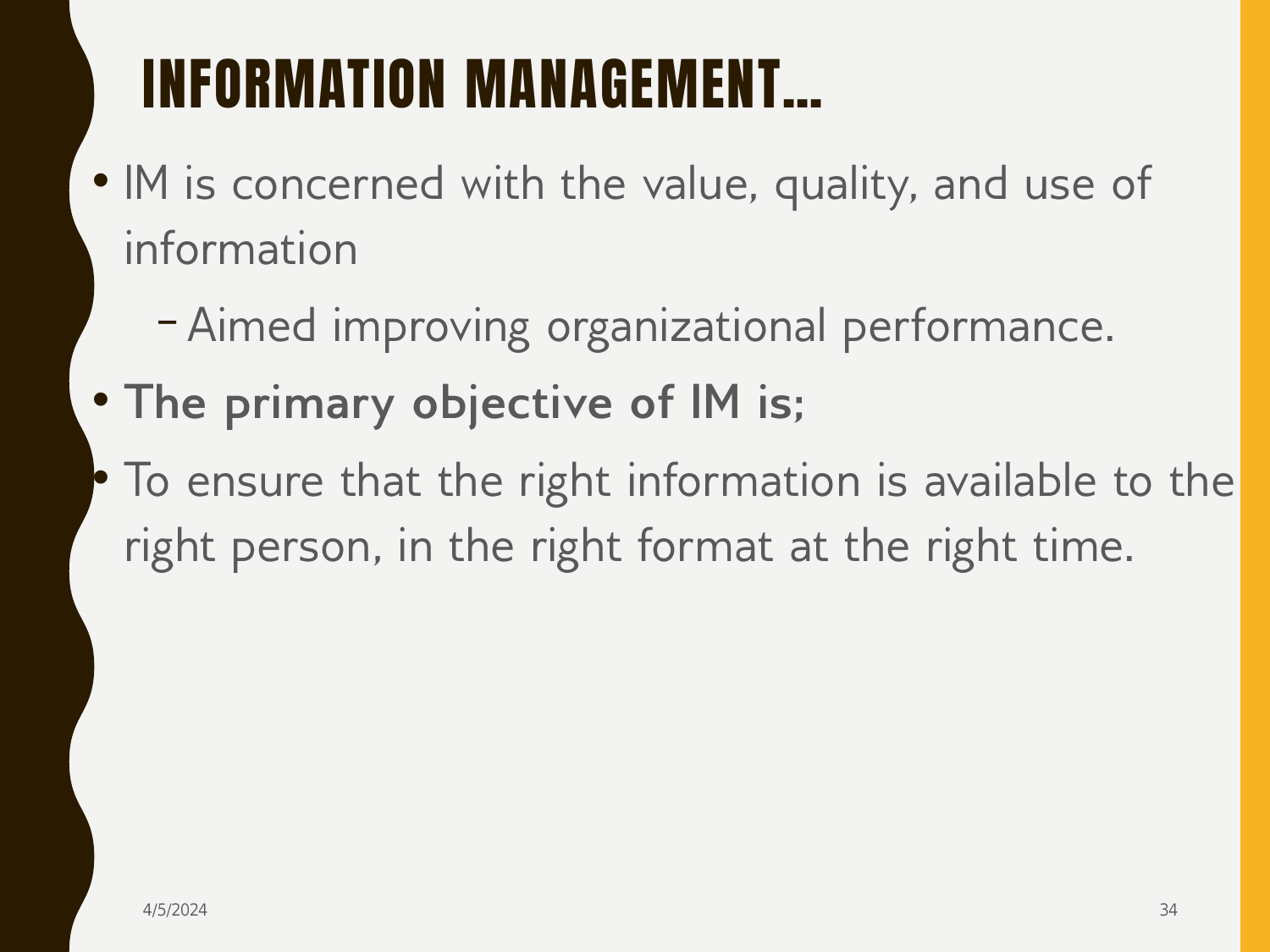

# Information Management…
IM is concerned with the value, quality, and use of information
Aimed improving organizational performance.
The primary objective of IM is;
To ensure that the right information is available to the right person, in the right format at the right time.

4/5/2024
34